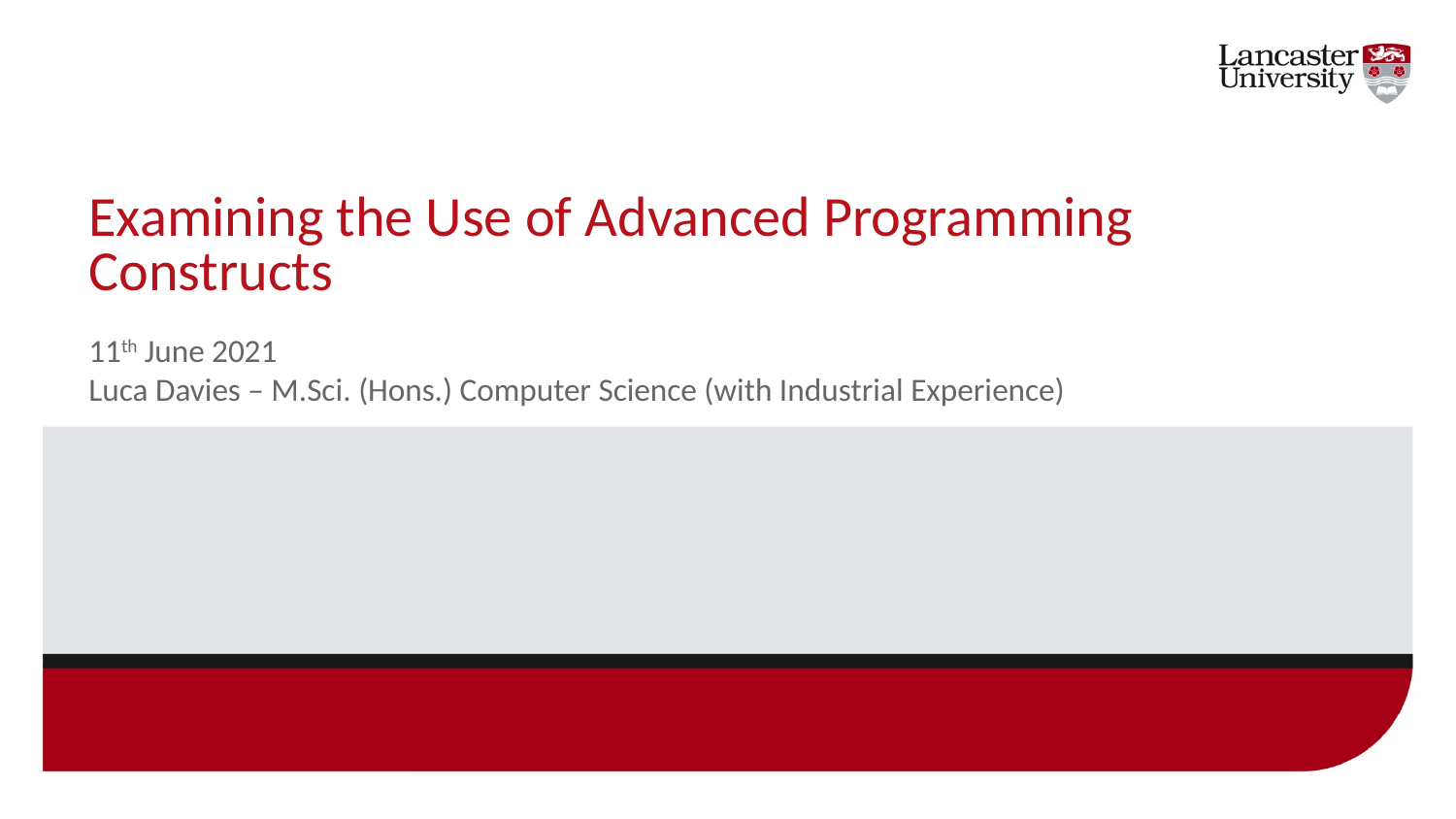

# Examining the Use of Advanced Programming Constructs
11th June 2021
Luca Davies – M.Sci. (Hons.) Computer Science (with Industrial Experience)